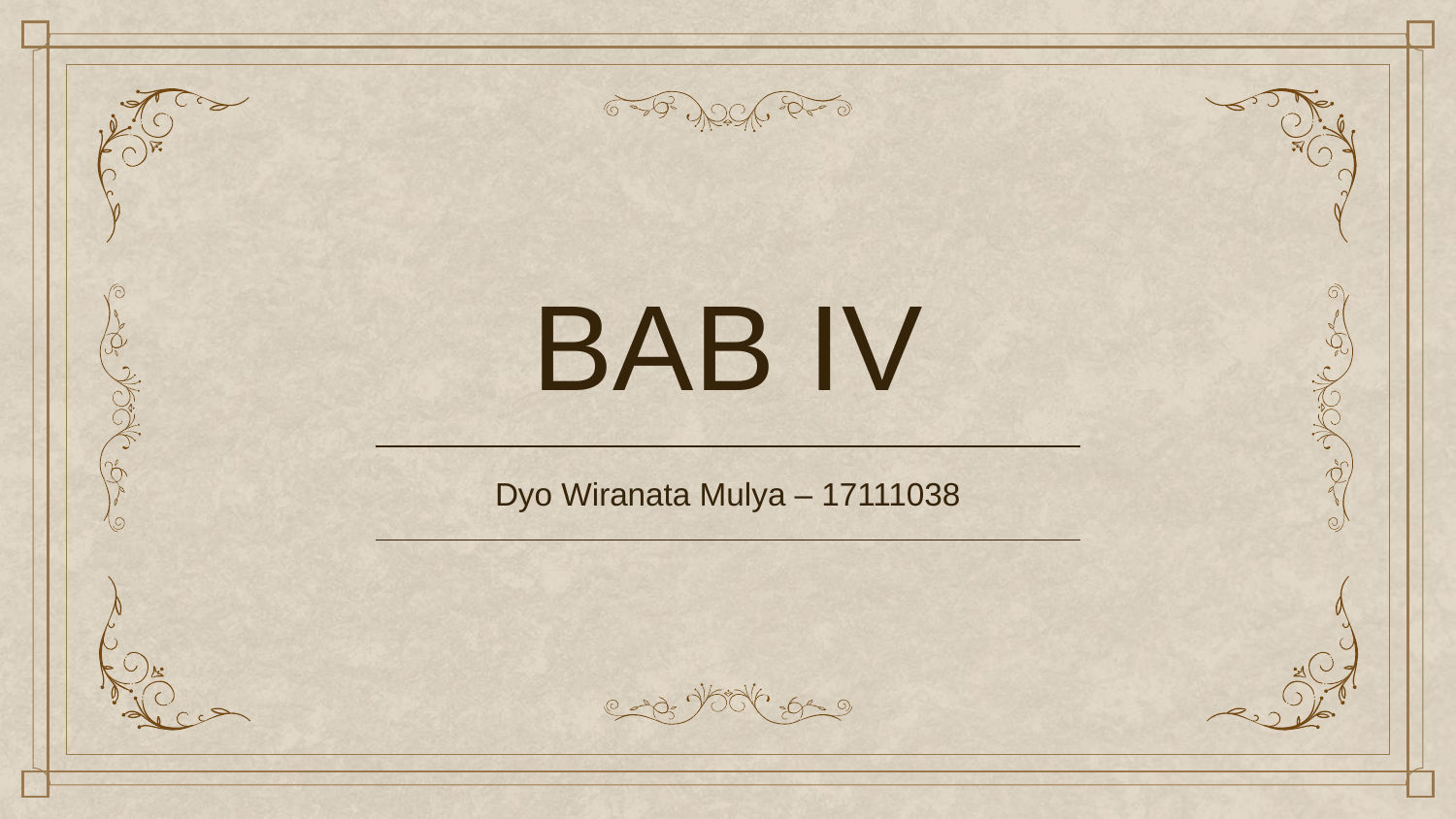

# BAB IV
Dyo Wiranata Mulya – 17111038